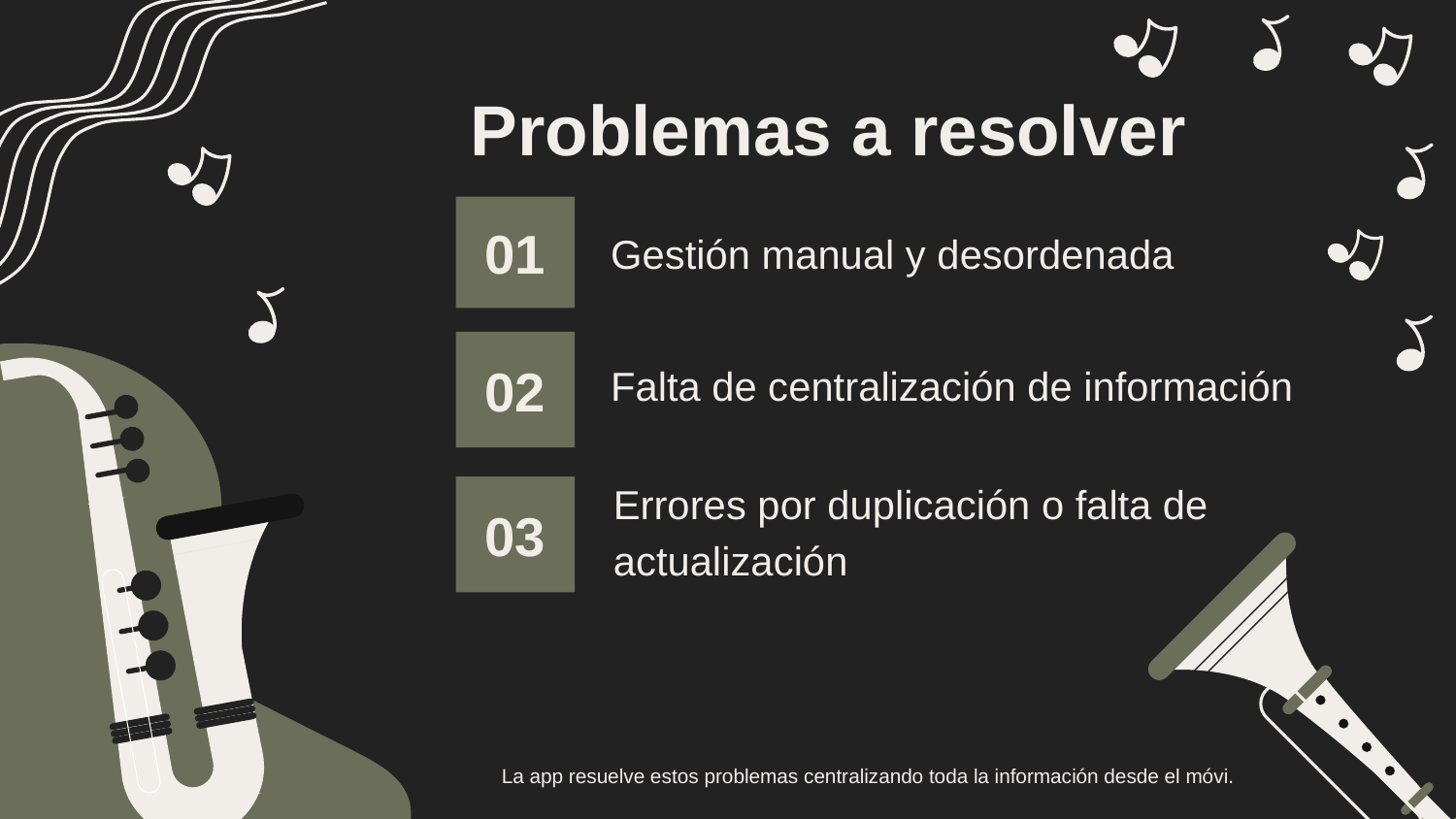

# Problemas a resolver

01

Gestión manual y desordenada

02
Falta de centralización de información
03
Errores por duplicación o falta de actualización

La app resuelve estos problemas centralizando toda la información desde el móvi.